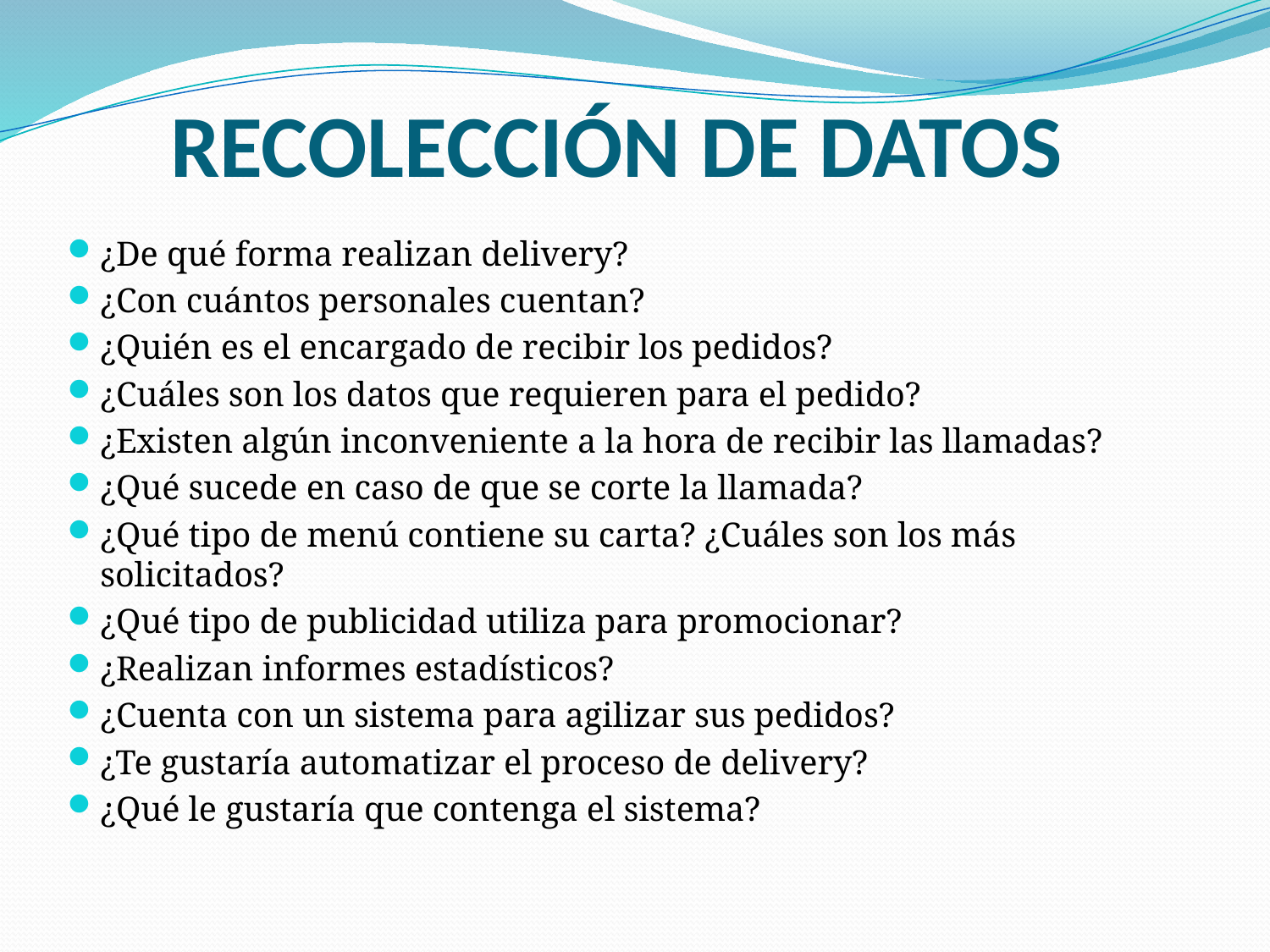

# RECOLECCIÓN DE DATOS
¿De qué forma realizan delivery?
¿Con cuántos personales cuentan?
¿Quién es el encargado de recibir los pedidos?
¿Cuáles son los datos que requieren para el pedido?
¿Existen algún inconveniente a la hora de recibir las llamadas?
¿Qué sucede en caso de que se corte la llamada?
¿Qué tipo de menú contiene su carta? ¿Cuáles son los más solicitados?
¿Qué tipo de publicidad utiliza para promocionar?
¿Realizan informes estadísticos?
¿Cuenta con un sistema para agilizar sus pedidos?
¿Te gustaría automatizar el proceso de delivery?
¿Qué le gustaría que contenga el sistema?